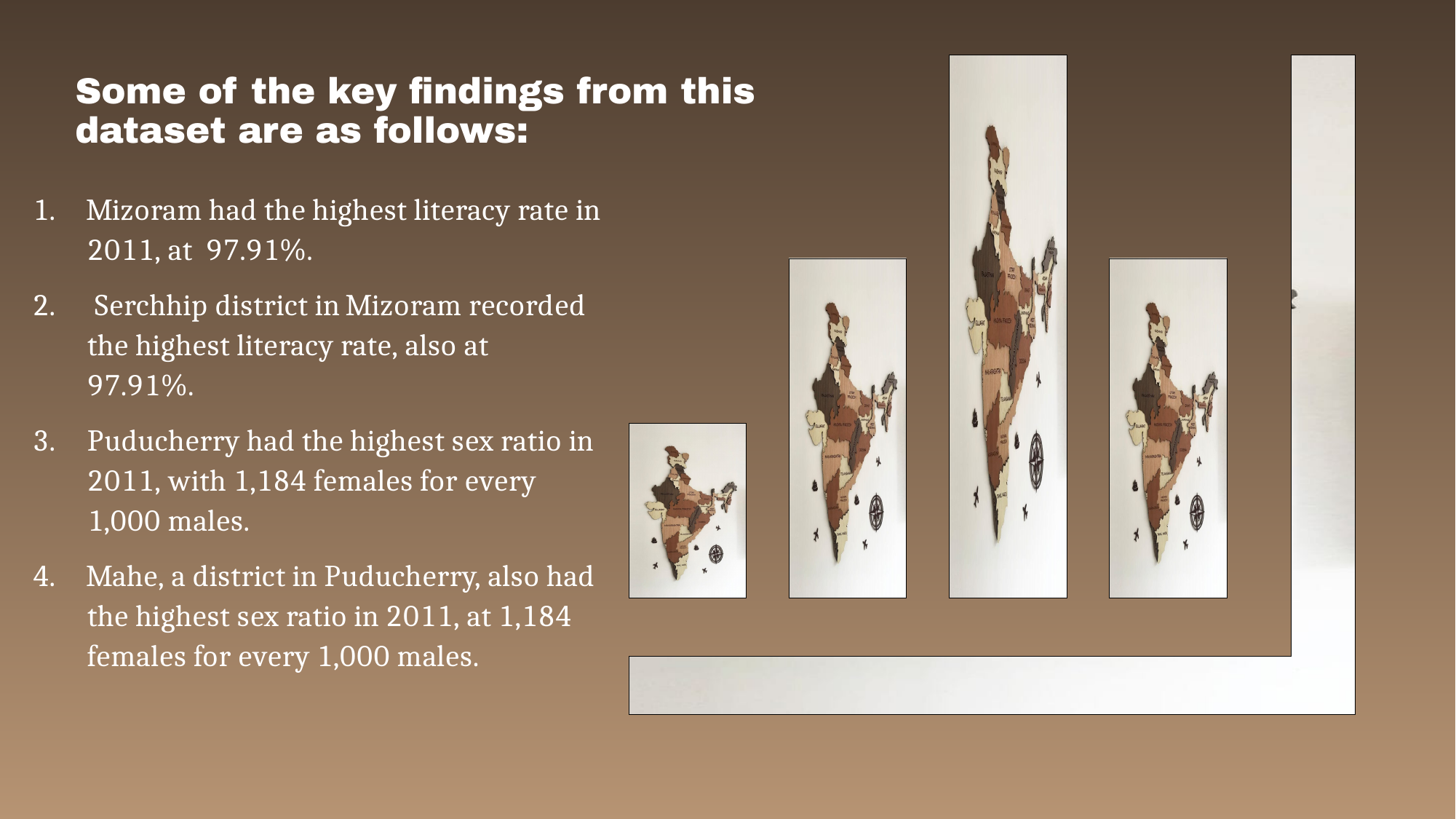

# Some of the key findings from this dataset are as follows:

Mizoram had the highest literacy rate in 2011, at  97.91%.
 Serchhip district in Mizoram recorded the highest literacy rate, also at  97.91%.
Puducherry had the highest sex ratio in 2011, with 1,184 females for every 1,000 males.
Mahe, a district in Puducherry, also had the highest sex ratio in 2011, at 1,184 females for every 1,000 males.